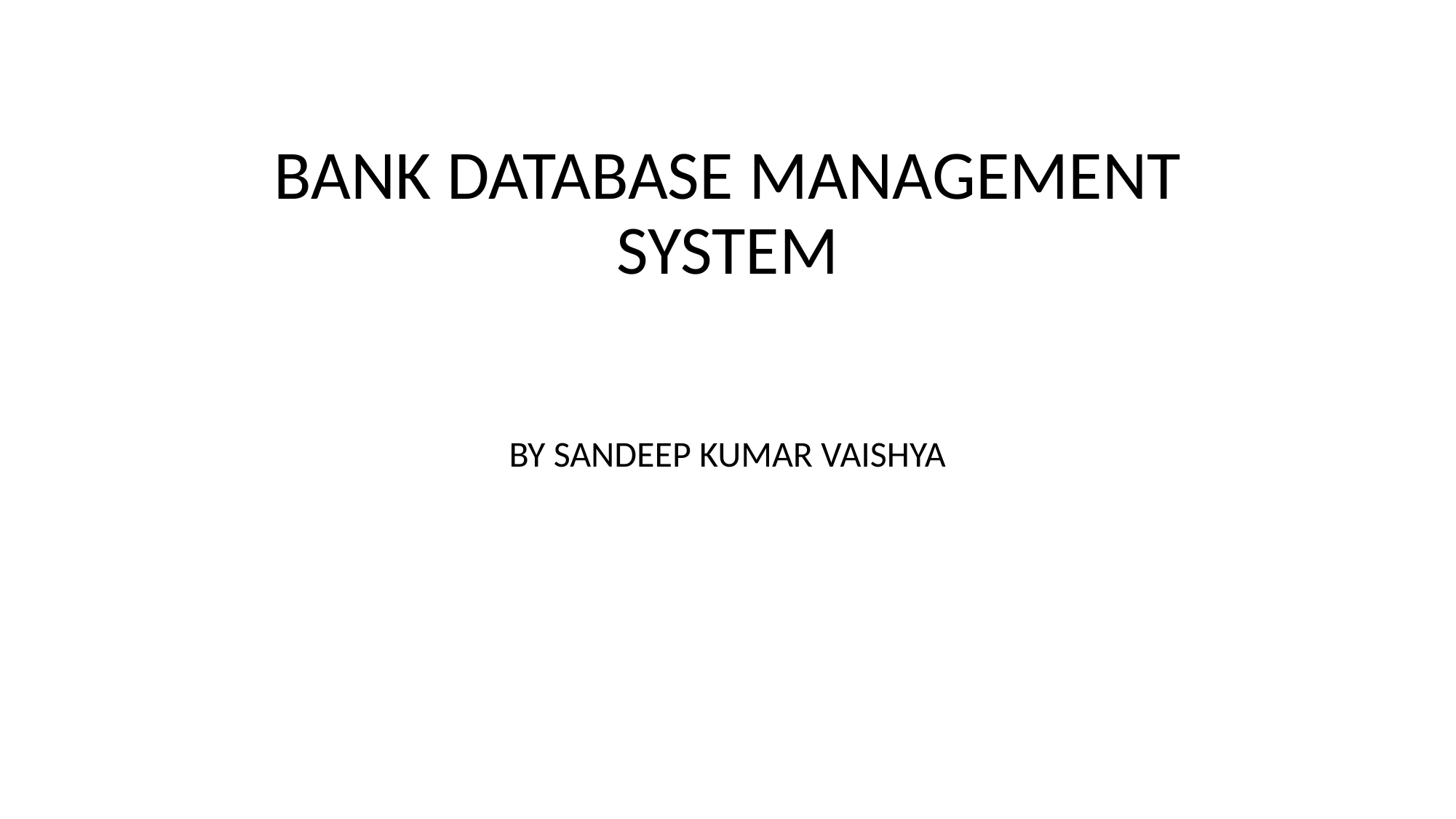

# BANK DATABASE MANAGEMENT SYSTEM
BY SANDEEP KUMAR VAISHYA